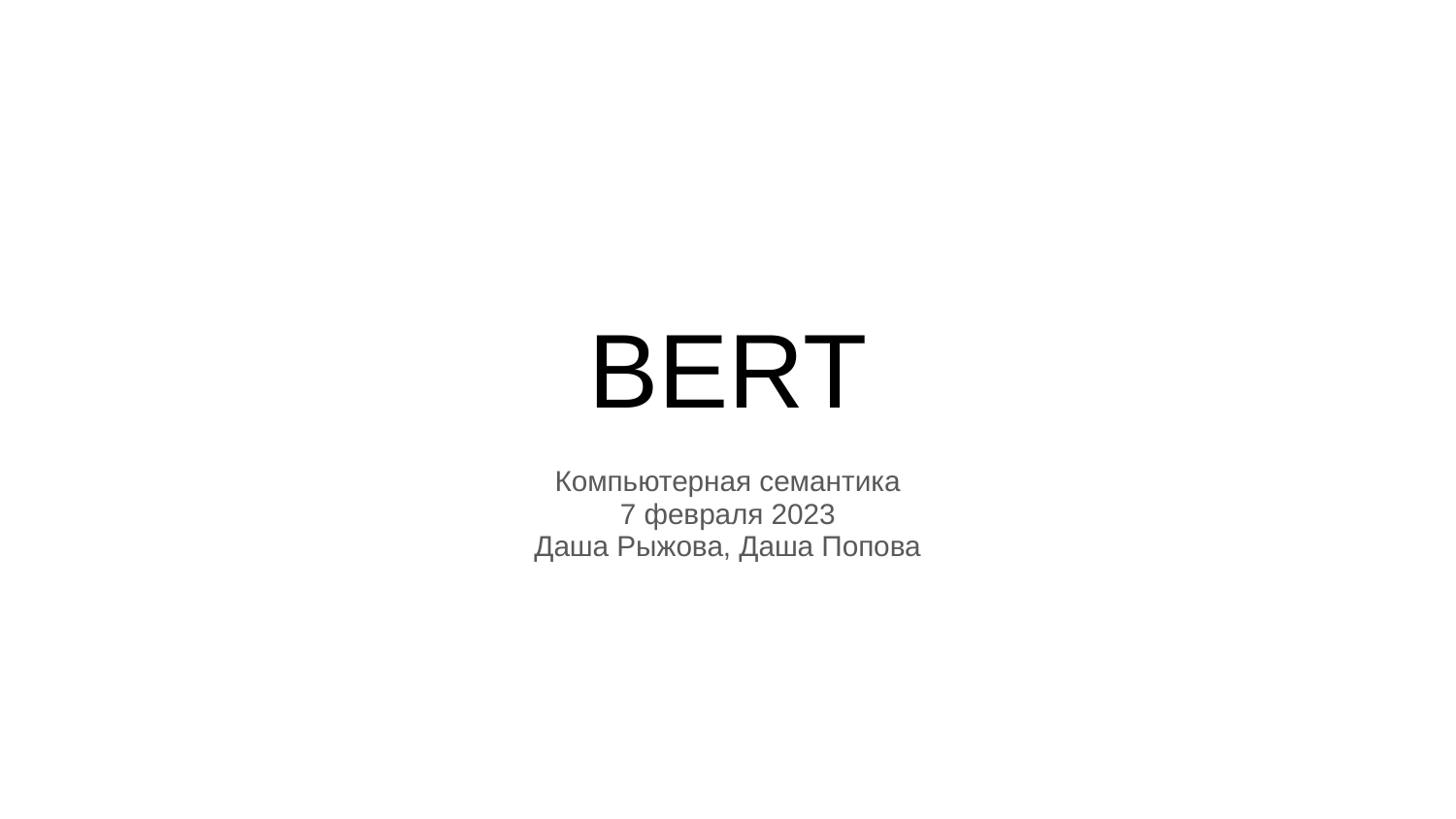

# BERT
Компьютерная семантика
7 февраля 2023
Даша Рыжова, Даша Попова